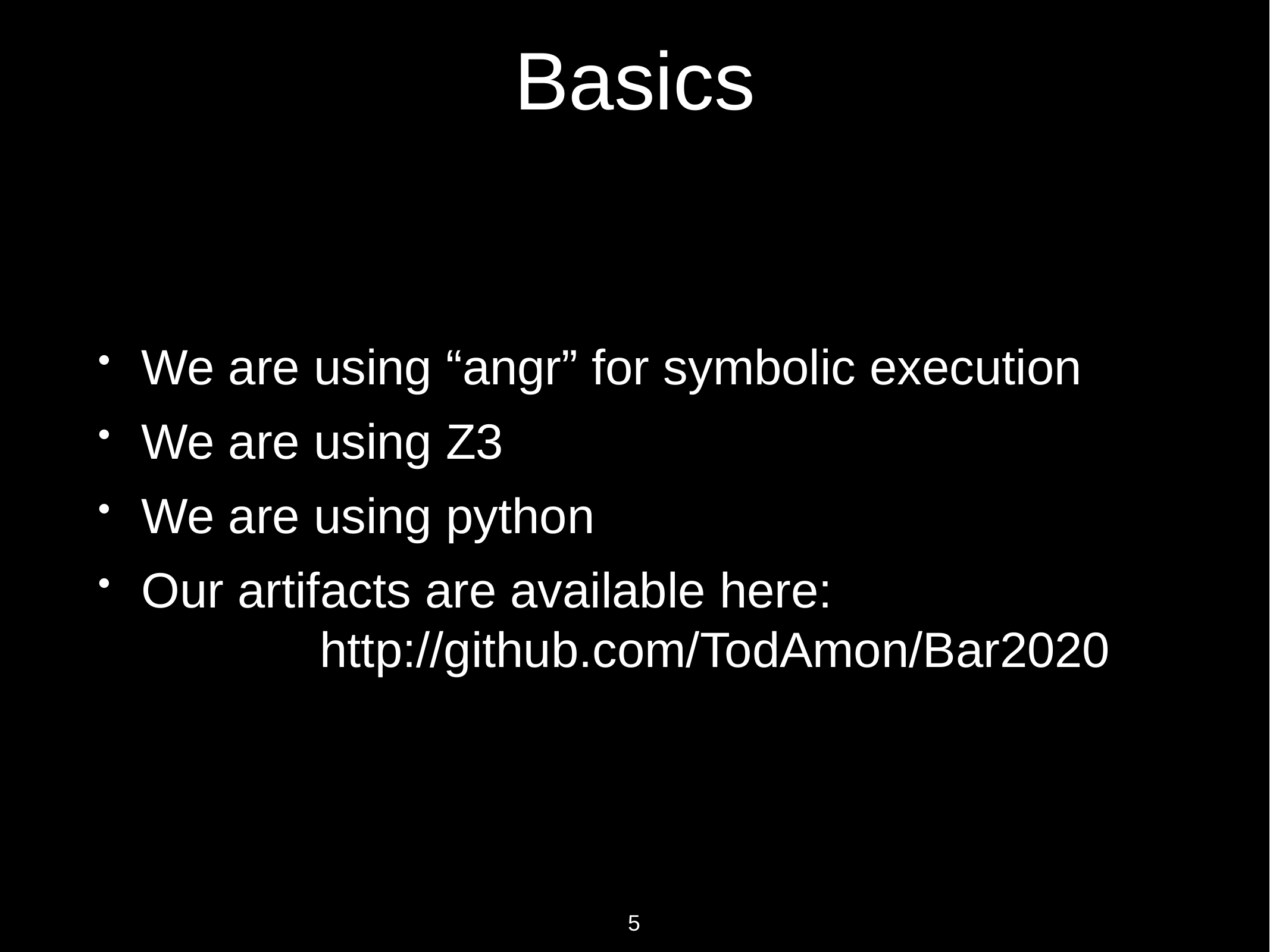

# Basics
We are using “angr” for symbolic execution
We are using Z3
We are using python
Our artifacts are available here:
		http://github.com/TodAmon/Bar2020
5